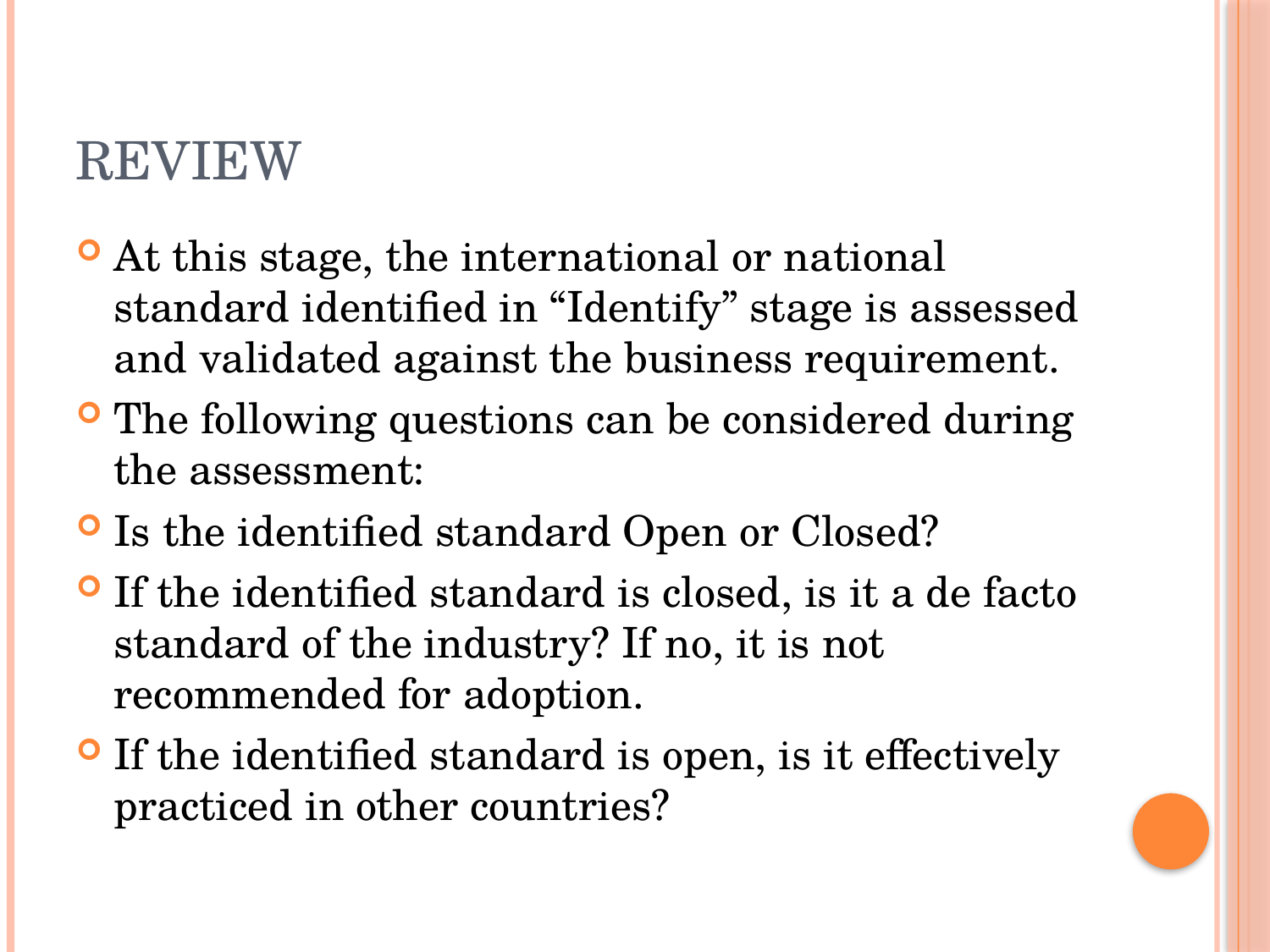

# Review
At this stage, the international or national standard identified in “Identify” stage is assessed and validated against the business requirement.
The following questions can be considered during the assessment:
Is the identified standard Open or Closed?
If the identified standard is closed, is it a de facto standard of the industry? If no, it is not recommended for adoption.
If the identified standard is open, is it effectively practiced in other countries?